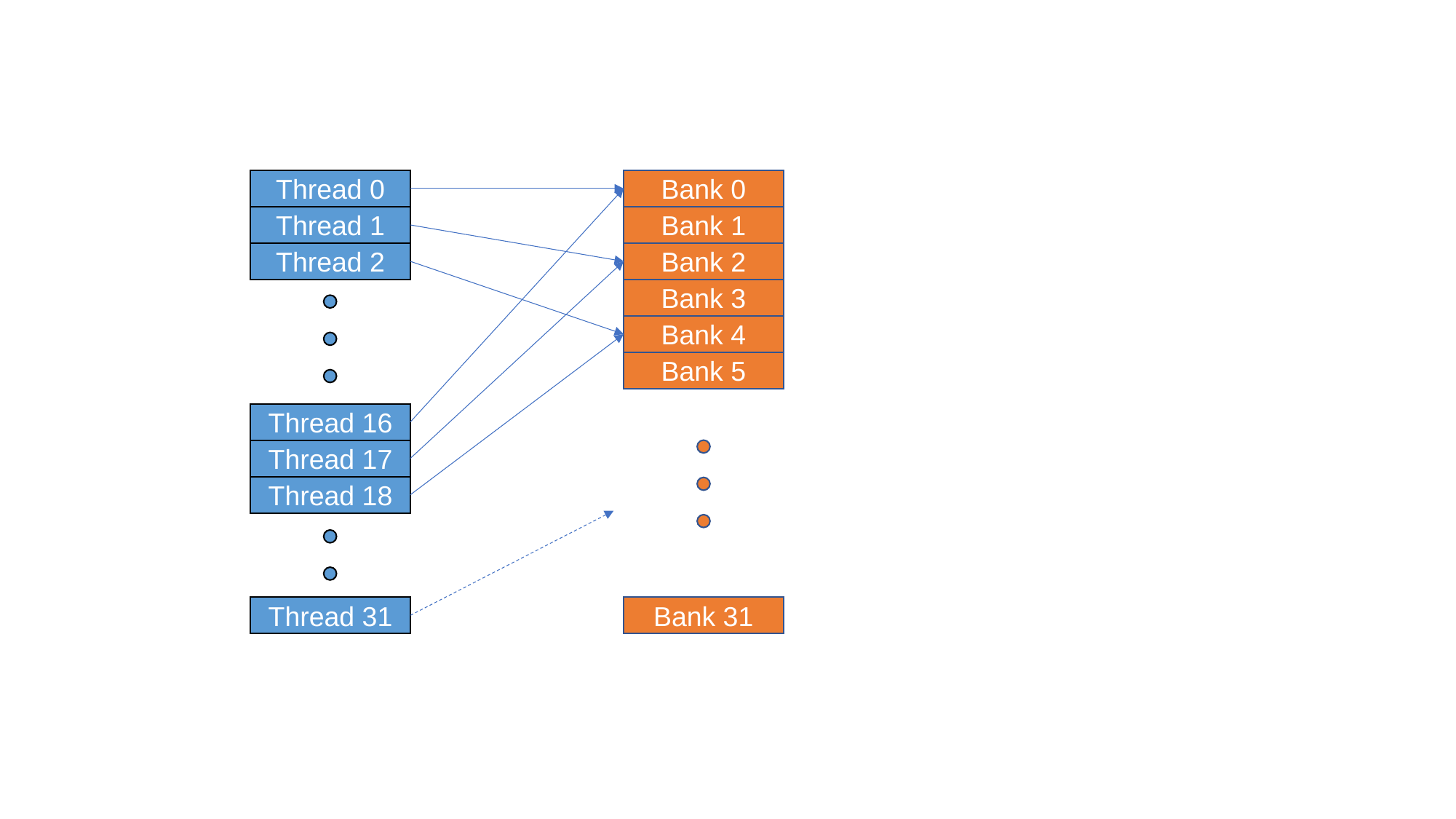

Thread 0
Bank 0
Thread 1
Bank 1
Thread 2
Bank 2
Bank 3

Bank 4

Bank 5

Thread 16

Thread 17
Thread 18

Thread 31
Bank 31